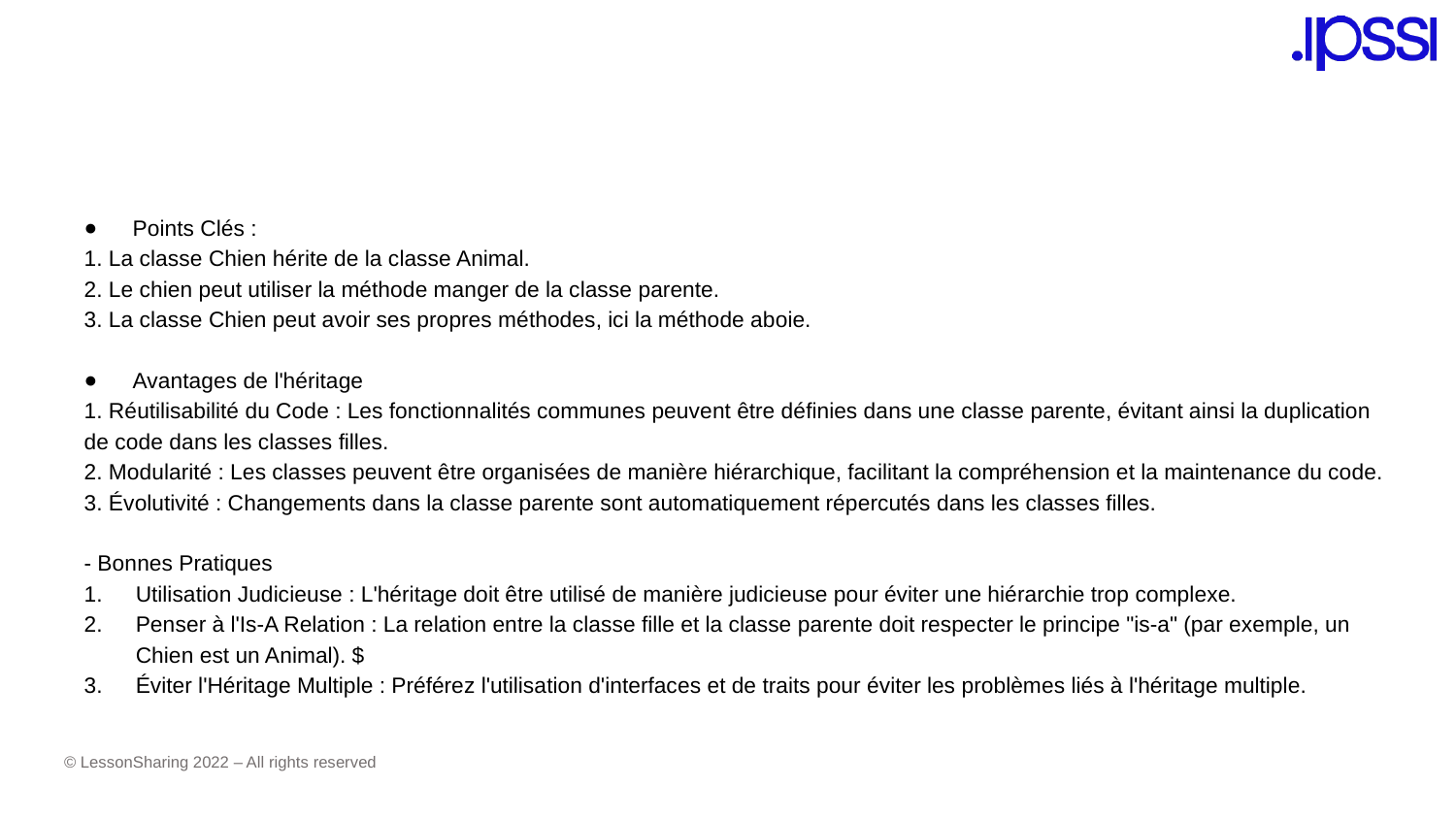

#
Points Clés :
1. La classe Chien hérite de la classe Animal.
2. Le chien peut utiliser la méthode manger de la classe parente.
3. La classe Chien peut avoir ses propres méthodes, ici la méthode aboie.

Avantages de l'héritage
1. Réutilisabilité du Code : Les fonctionnalités communes peuvent être définies dans une classe parente, évitant ainsi la duplication de code dans les classes filles.
2. Modularité : Les classes peuvent être organisées de manière hiérarchique, facilitant la compréhension et la maintenance du code.
3. Évolutivité : Changements dans la classe parente sont automatiquement répercutés dans les classes filles.

- Bonnes Pratiques
Utilisation Judicieuse : L'héritage doit être utilisé de manière judicieuse pour éviter une hiérarchie trop complexe.
Penser à l'Is-A Relation : La relation entre la classe fille et la classe parente doit respecter le principe "is-a" (par exemple, un Chien est un Animal). $
Éviter l'Héritage Multiple : Préférez l'utilisation d'interfaces et de traits pour éviter les problèmes liés à l'héritage multiple.